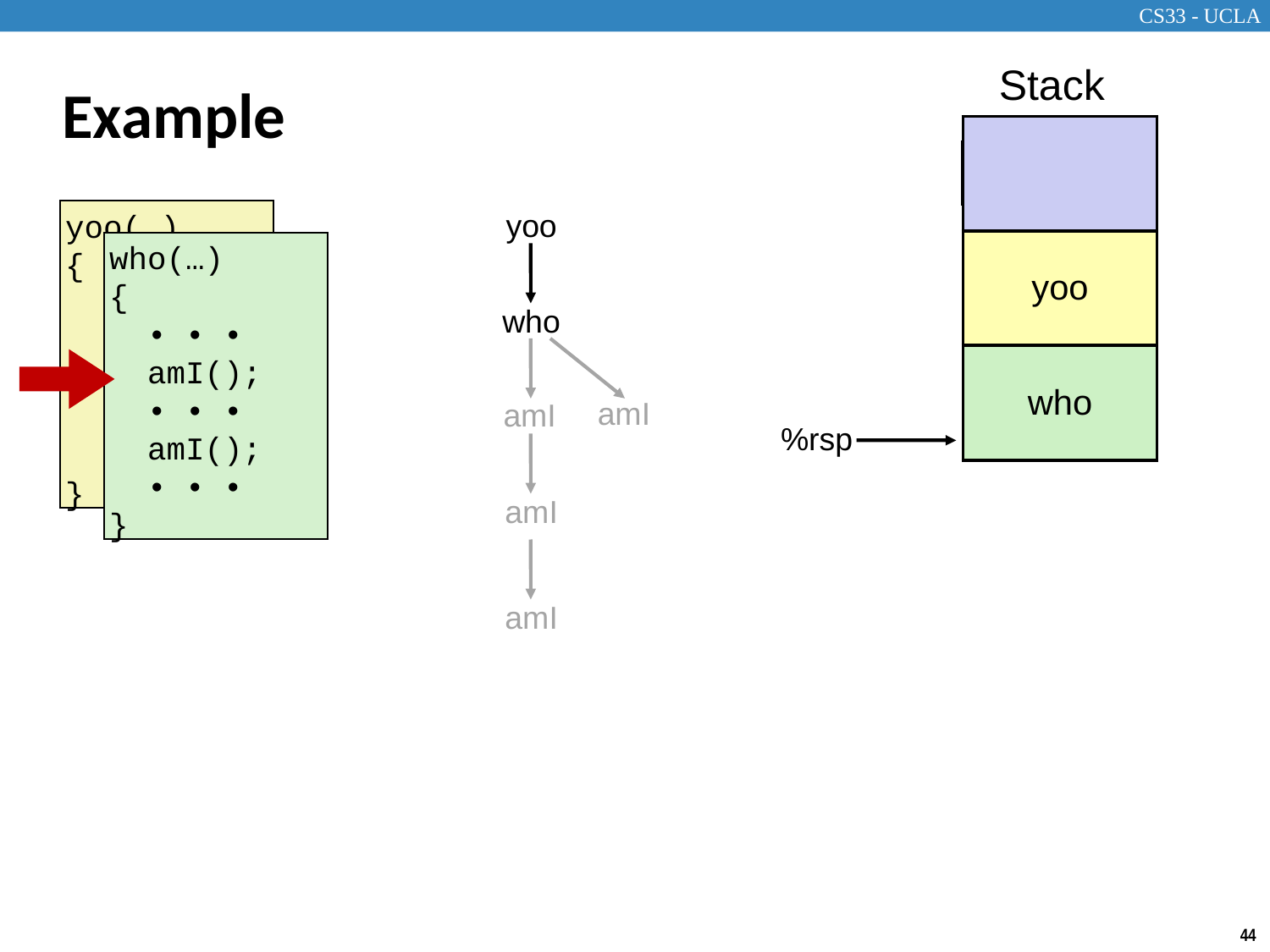

Stack
# Example
|  |
| --- |
| yoo |
| who |
|  |
|  |
|  |
|  |

yoo
yoo(…)
{
  •
  •
  who();
  •
  •
}

yoo
who(…)
{
  • • •
  amI();
  • • •
  amI();
  • • •
}

who

amI
amI
%rsp

amI

amI